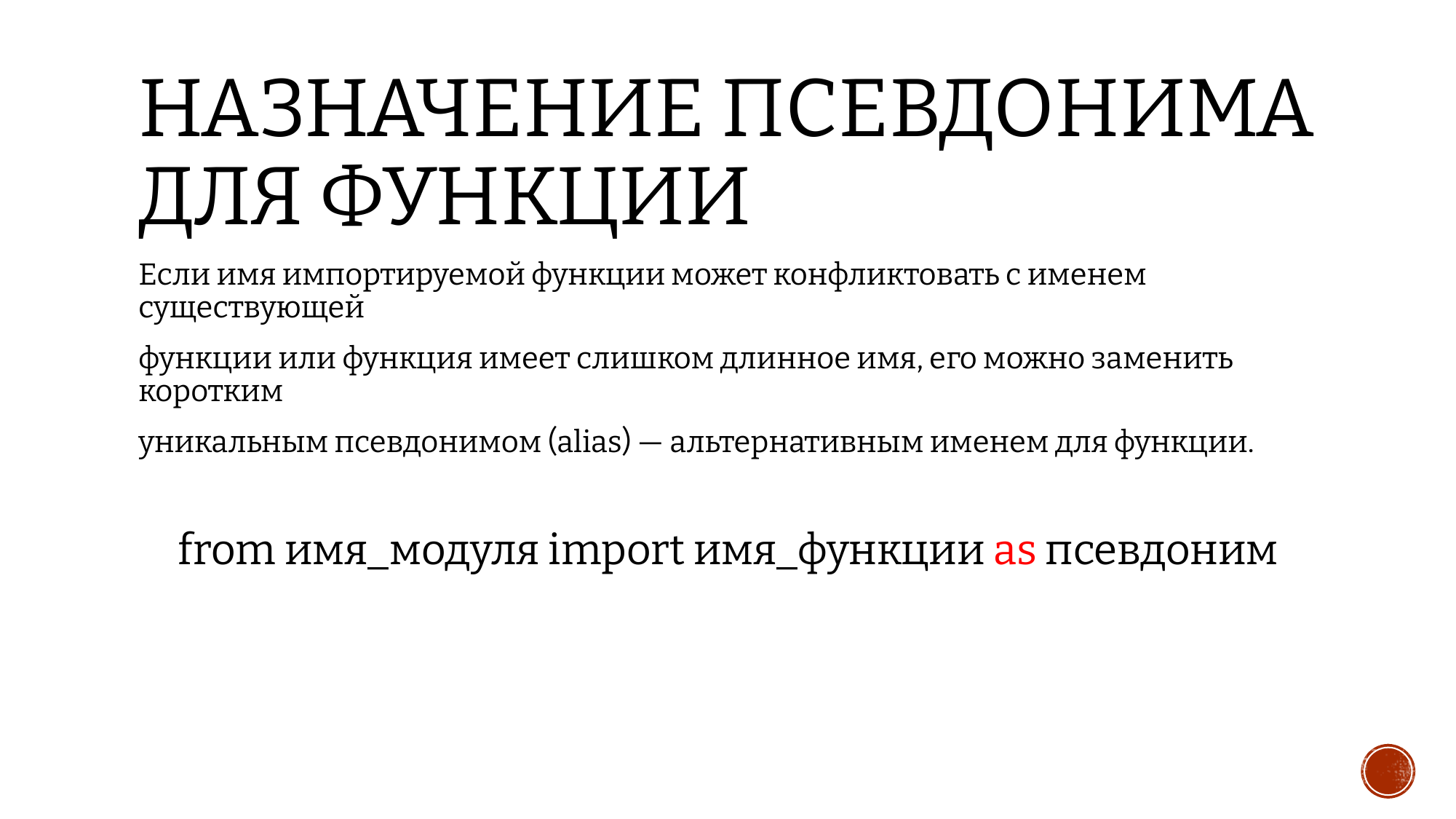

# Назначение псевдонима для функции
Если имя импортируемой функции может конфликтовать с именем существующей
функции или функция имеет слишком длинное имя, его можно заменить коротким
уникальным псевдонимом (alias) — альтернативным именем для функции.

from имя_модуля import имя_функции as псевдоним